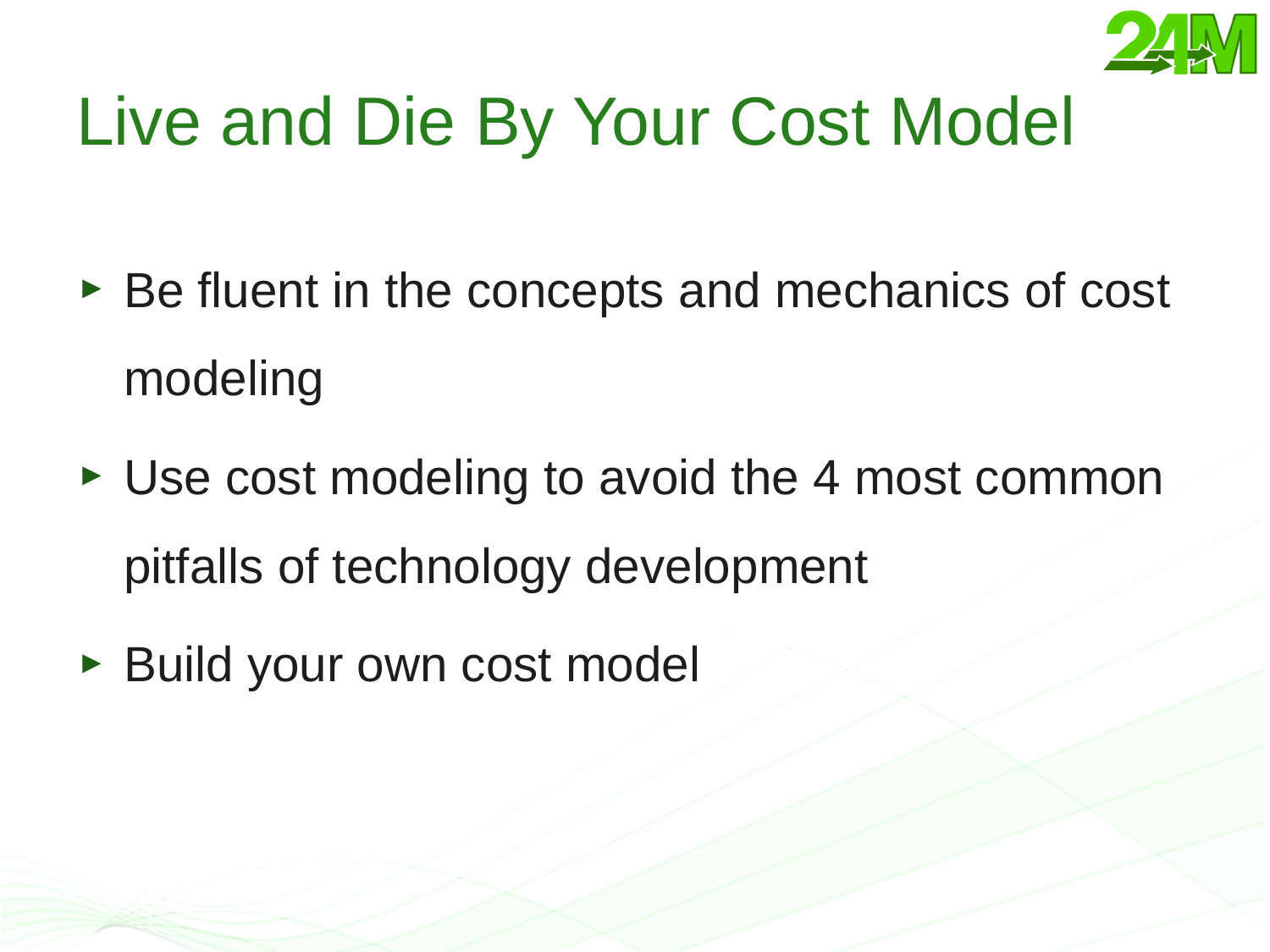

# Live and Die By Your Cost Model
Be fluent in the concepts and mechanics of cost modeling
Use cost modeling to avoid the 4 most common pitfalls of technology development
Build your own cost model
© 2012 24M Technologies, Inc.
5